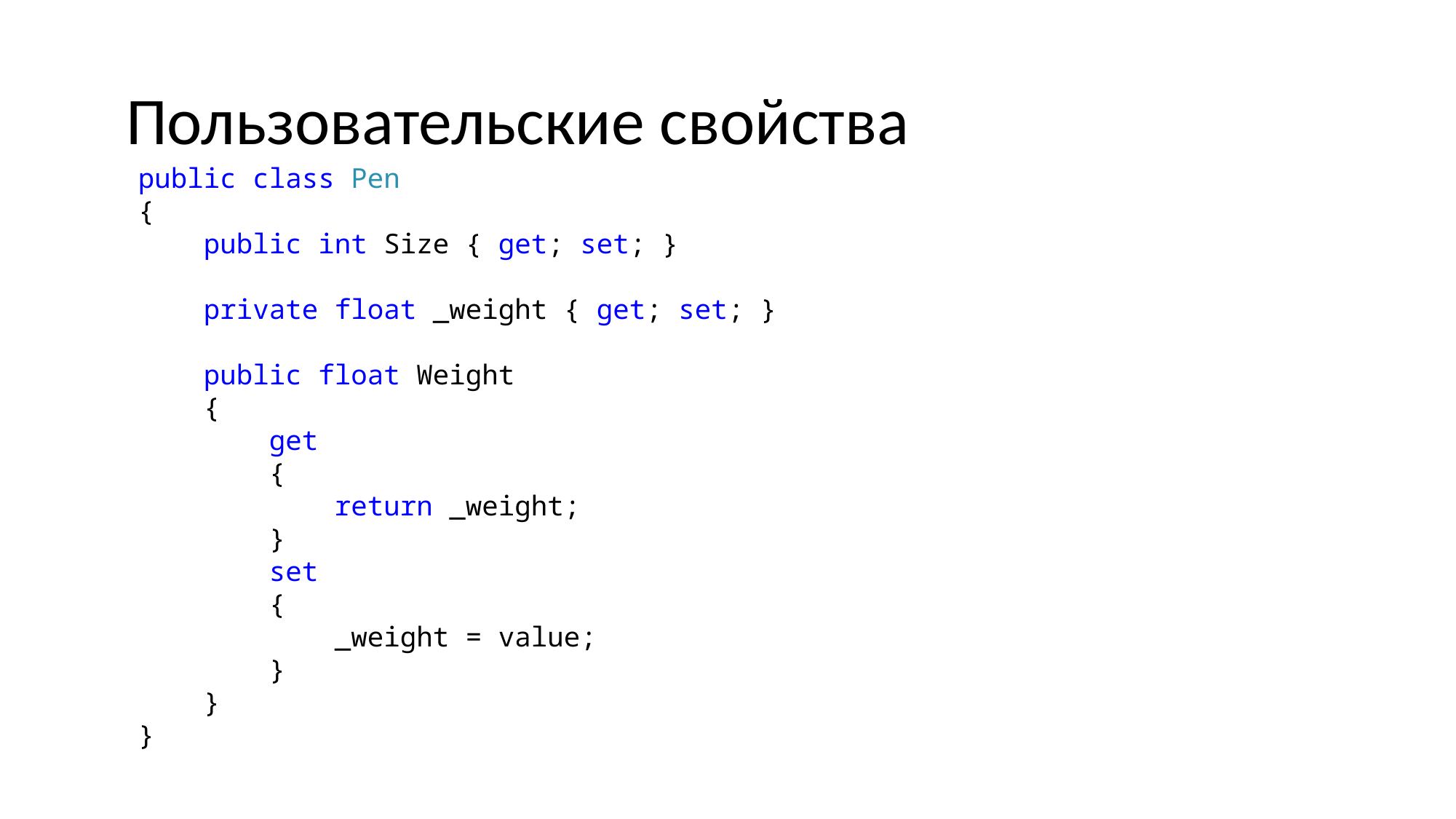

# Пользовательские свойства
public class Pen
{
    public int Size { get; set; }

    private float _weight { get; set; }

    public float Weight
    {
        get
        {
            return _weight;
        }
        set
        {
            _weight = value;
        }
    }
}